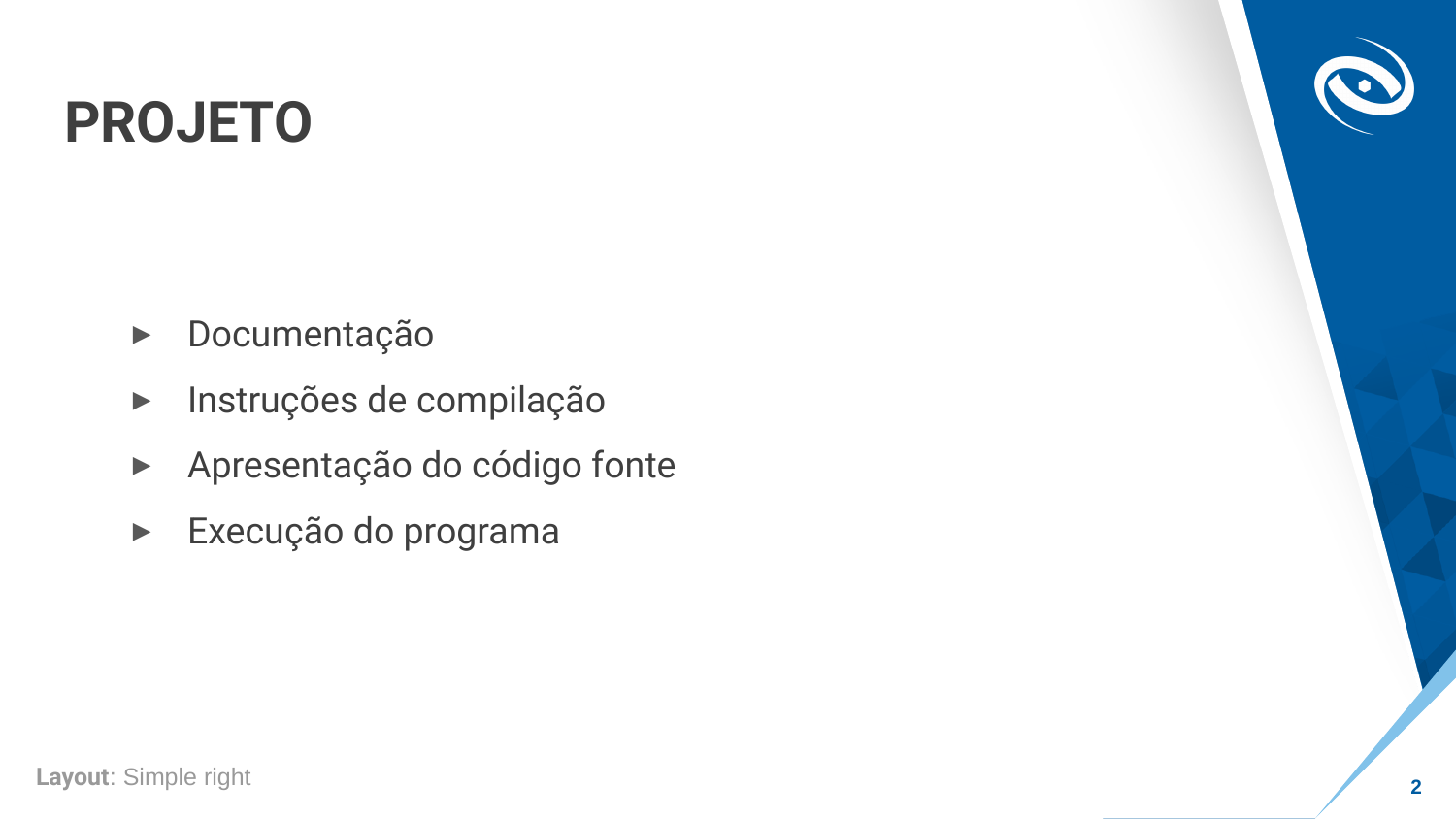

# PROJETO
Documentação
Instruções de compilação
Apresentação do código fonte
Execução do programa

Layout: Simple right
2